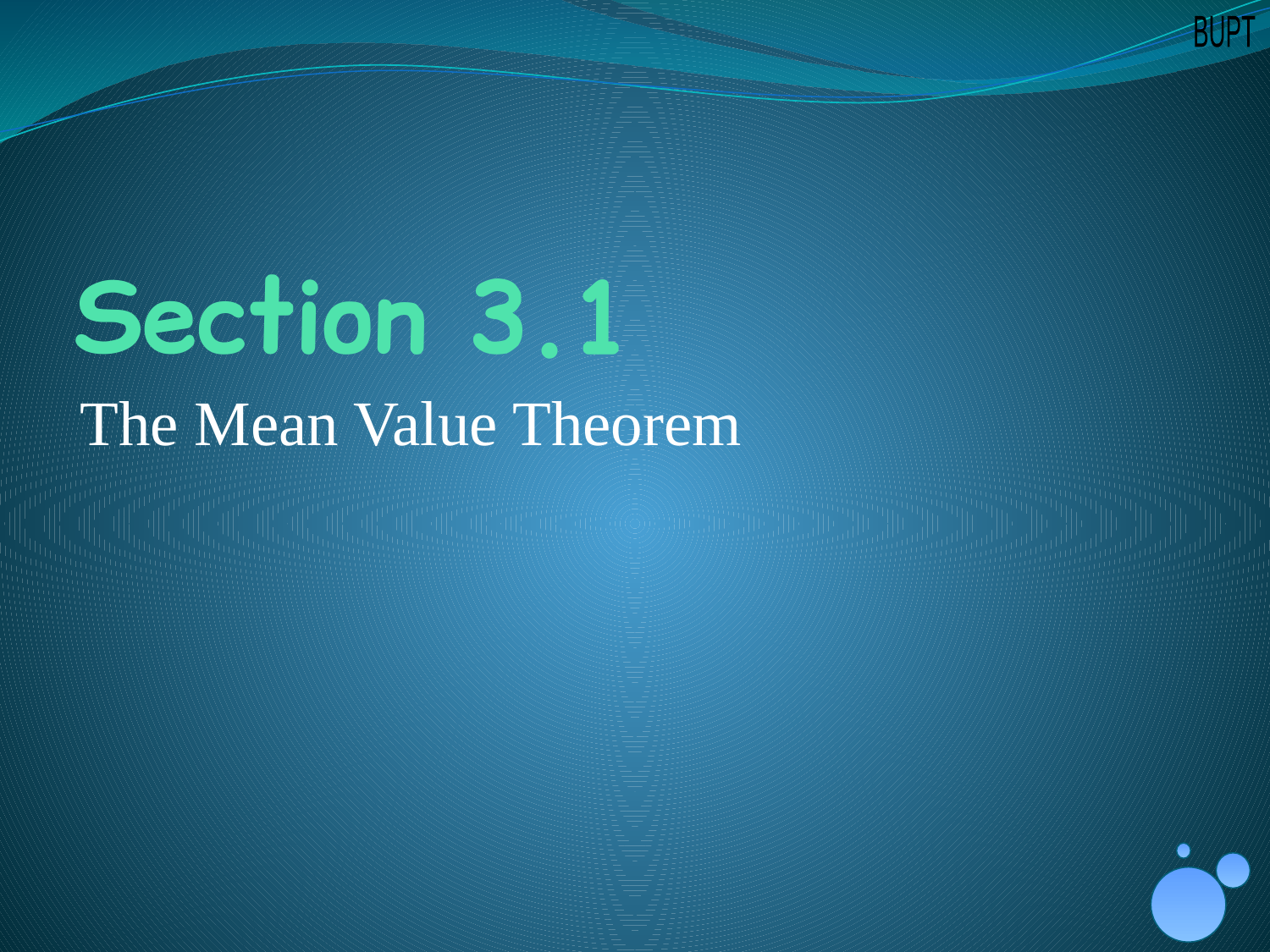

# Section 3.1
The Mean Value Theorem